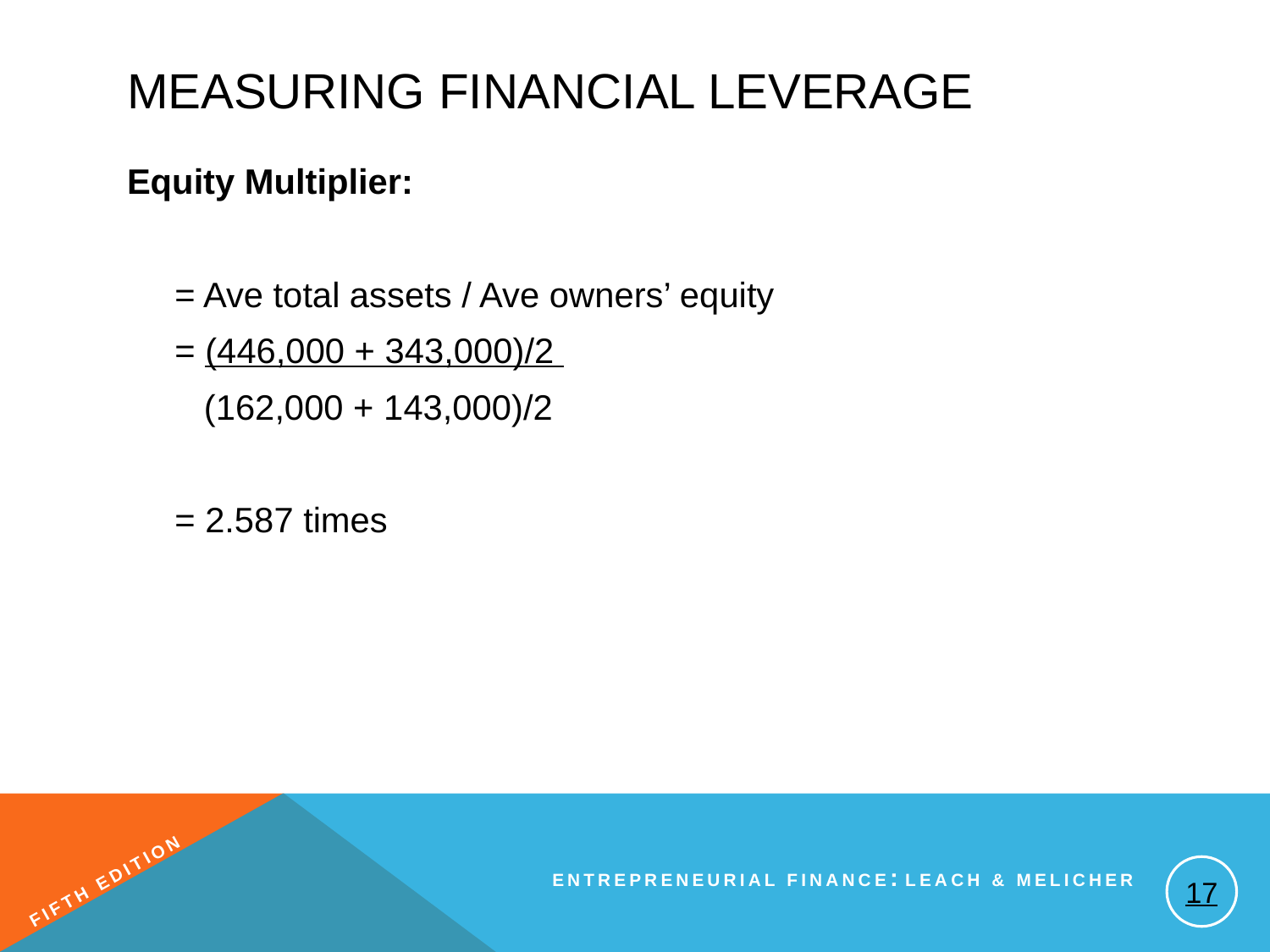

# Measuring Financial Leverage
Equity Multiplier:

	= Ave total assets / Ave owners’ equity
	= (446,000 + 343,000)/2
	   (162,000 + 143,000)/2

	= 2.587 times
17